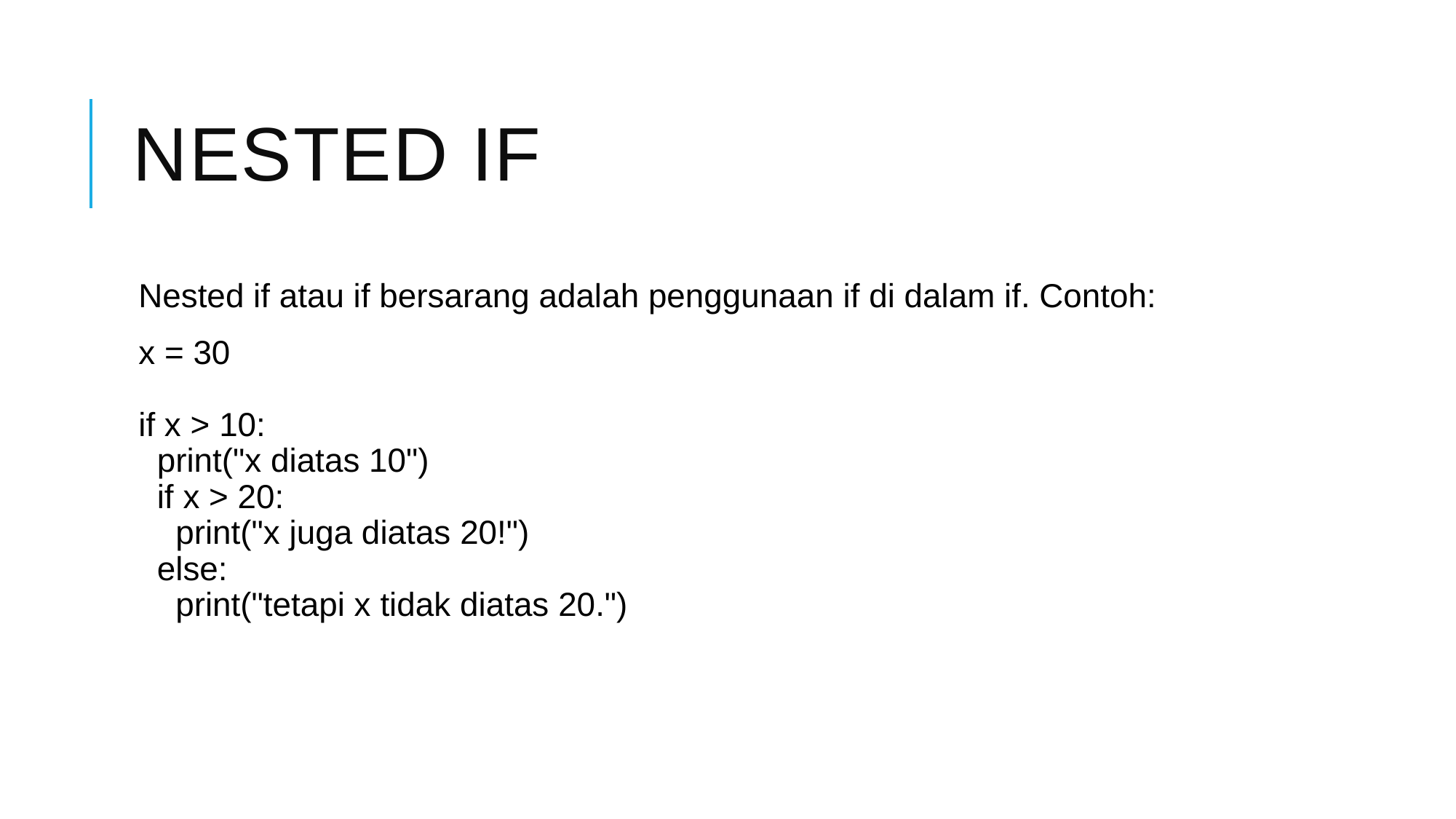

# Nested If
Nested if atau if bersarang adalah penggunaan if di dalam if. Contoh:
x = 30
if x > 10:
  print("x diatas 10")
  if x > 20:
    print("x juga diatas 20!")
  else:
    print("tetapi x tidak diatas 20.")